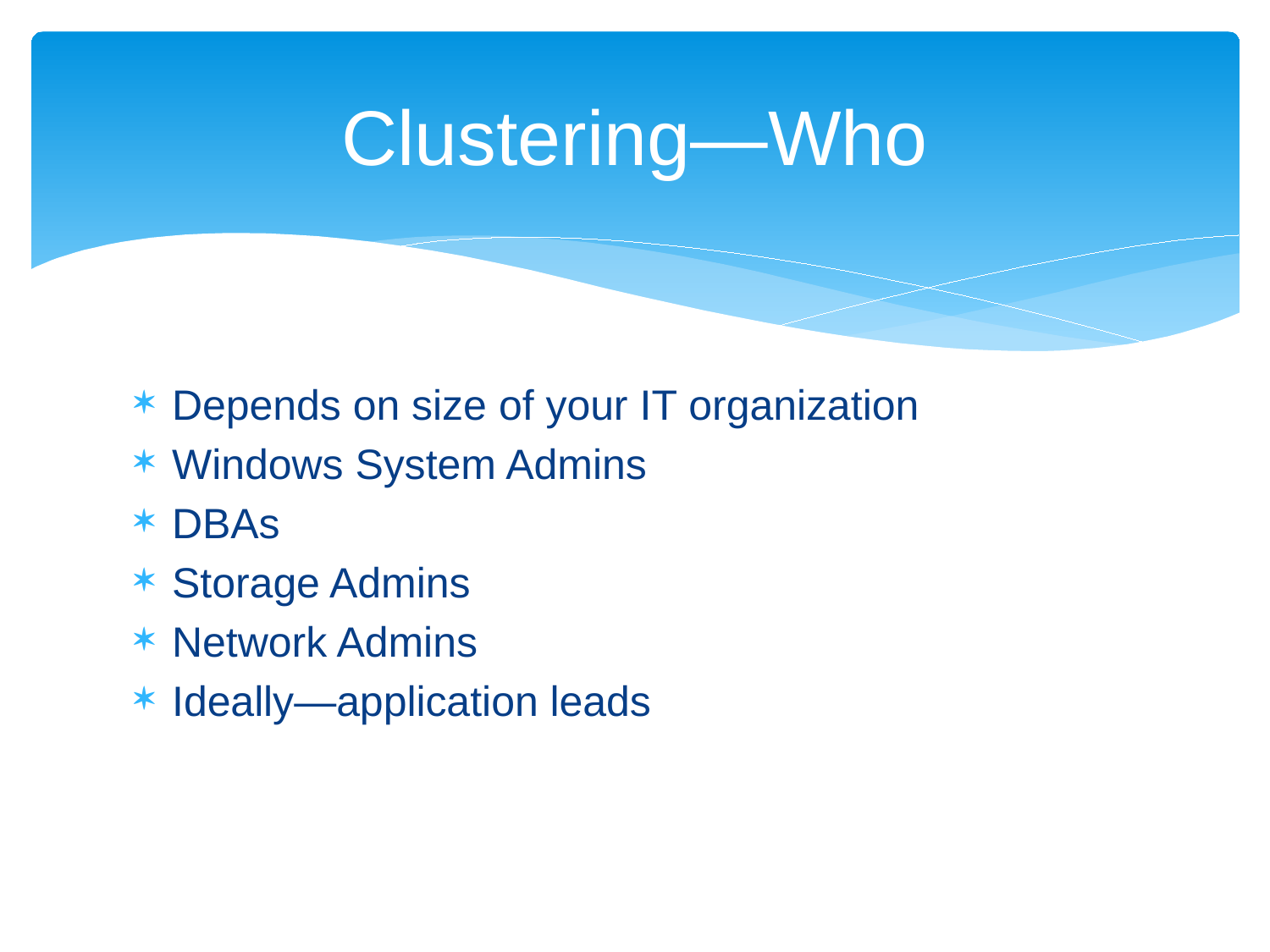

# Clustering—Who
Depends on size of your IT organization
Windows System Admins
DBAs
Storage Admins
Network Admins
Ideally—application leads